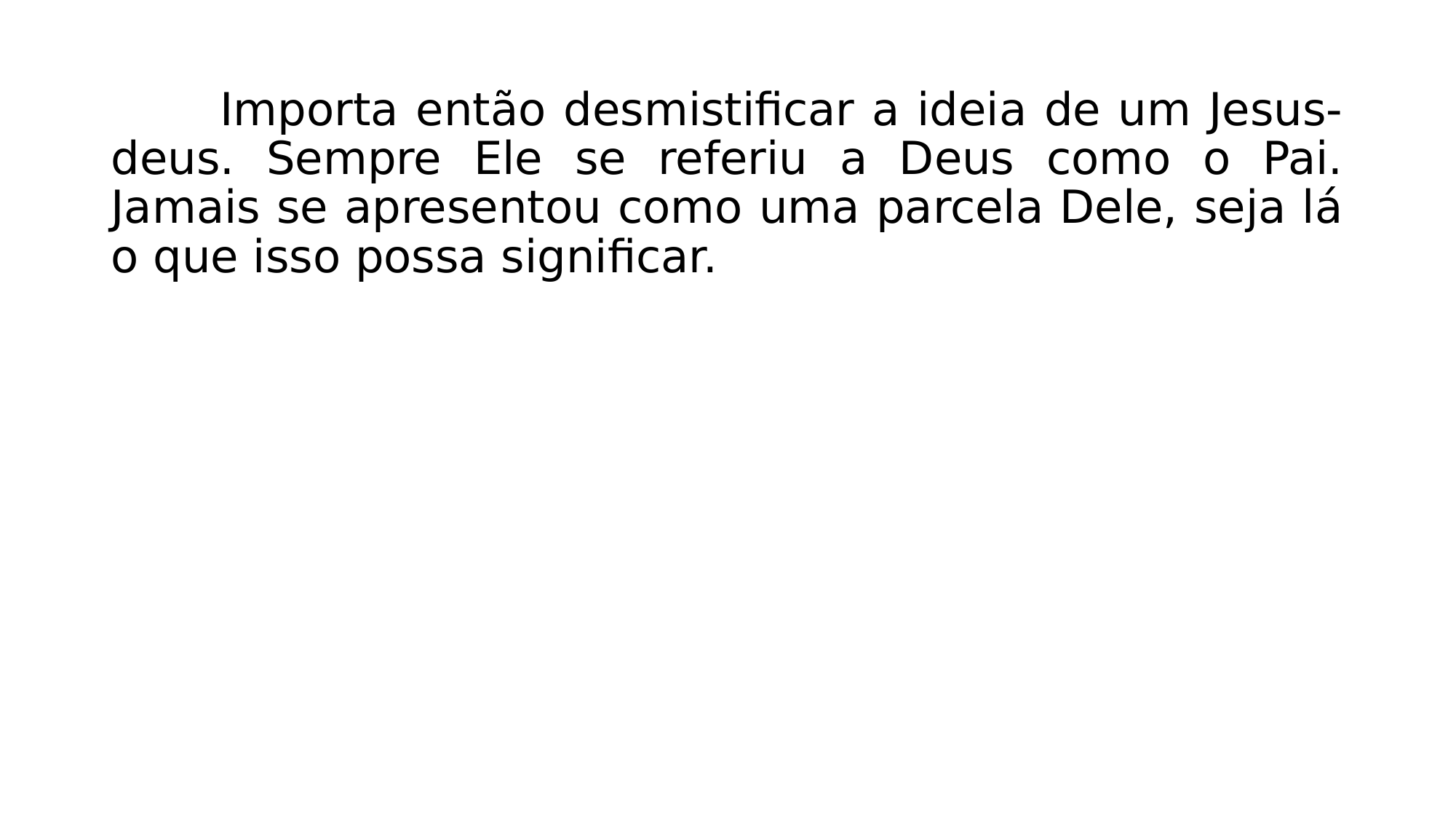

Importa então desmistificar a ideia de um Jesus-deus. Sempre Ele se referiu a Deus como o Pai. Jamais se apresentou como uma parcela Dele, seja lá o que isso possa significar.